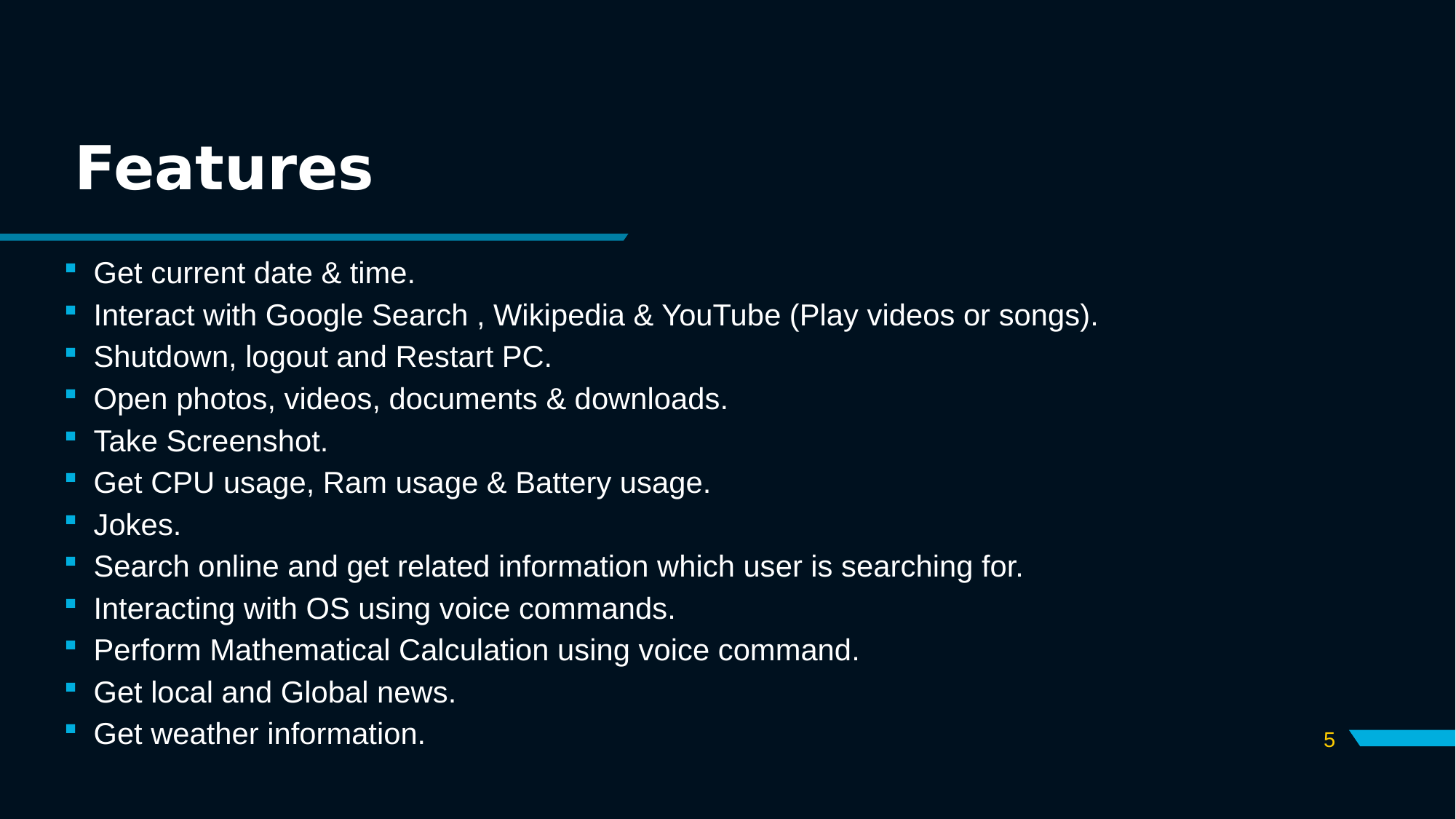

# Features
 Get current date & time.
 Interact with Google Search , Wikipedia & YouTube (Play videos or songs).
 Shutdown, logout and Restart PC.
 Open photos, videos, documents & downloads.
 Take Screenshot.
 Get CPU usage, Ram usage & Battery usage.
 Jokes.
 Search online and get related information which user is searching for.
 Interacting with OS using voice commands.
 Perform Mathematical Calculation using voice command.
 Get local and Global news.
 Get weather information.

5